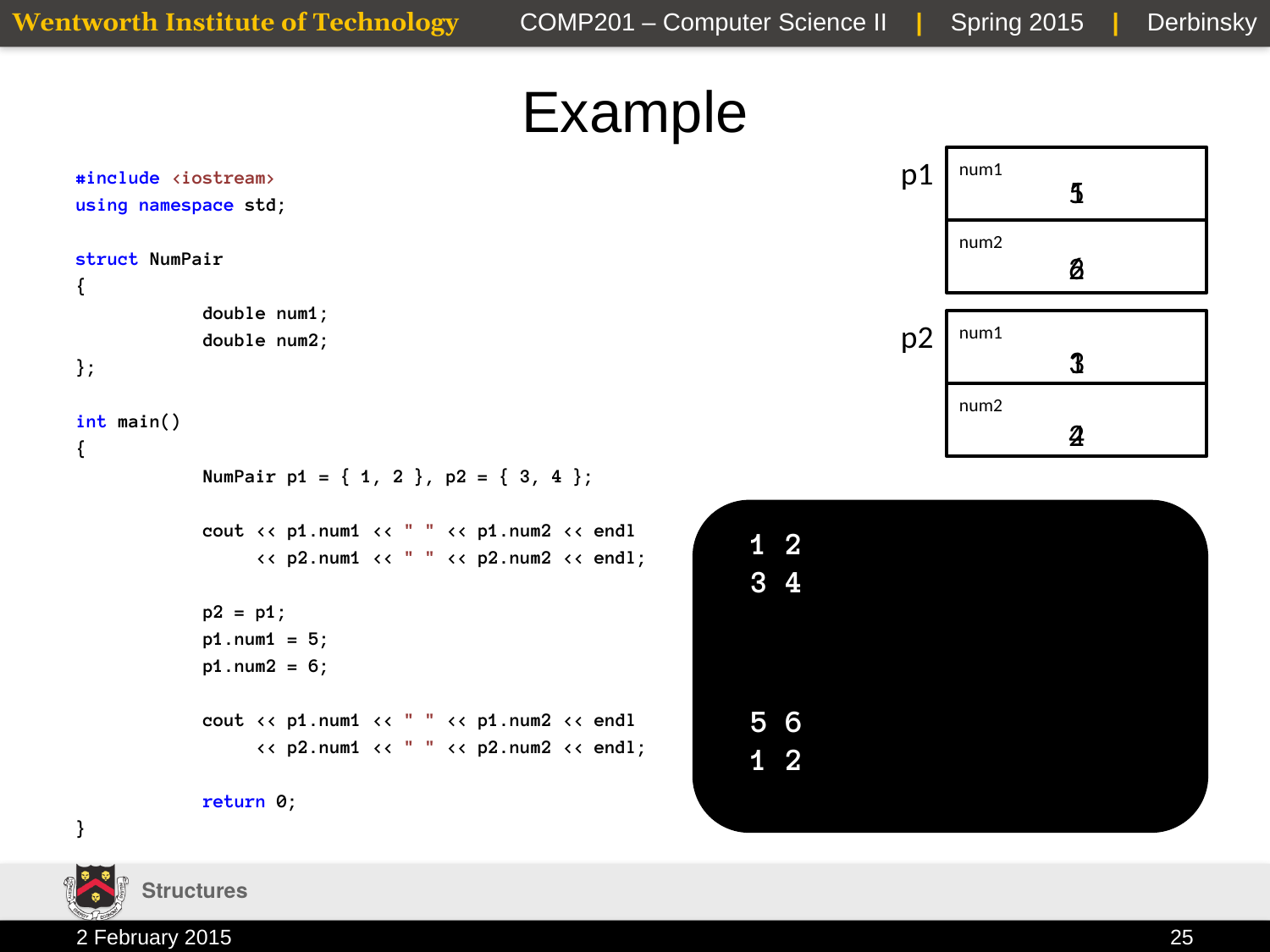

# Example
p1
num1
num2
#include <iostream>
using namespace std;

struct NumPair
{
	double num1;
	double num2;
};

int main()
{
	NumPair p1 = { 1, 2 }, p2 = { 3, 4 };

	cout << p1.num1 << " " << p1.num2 << endl
	     << p2.num1 << " " << p2.num2 << endl;

	p2 = p1;
	p1.num1 = 5;
	p1.num2 = 6;

	cout << p1.num1 << " " << p1.num2 << endl
	     << p2.num1 << " " << p2.num2 << endl;

	return 0;
}
1
5
2
6
p2
num1
num2
3
1
4
2

1 2
3 4
5 6
1 2
Structures
2 February 2015
25